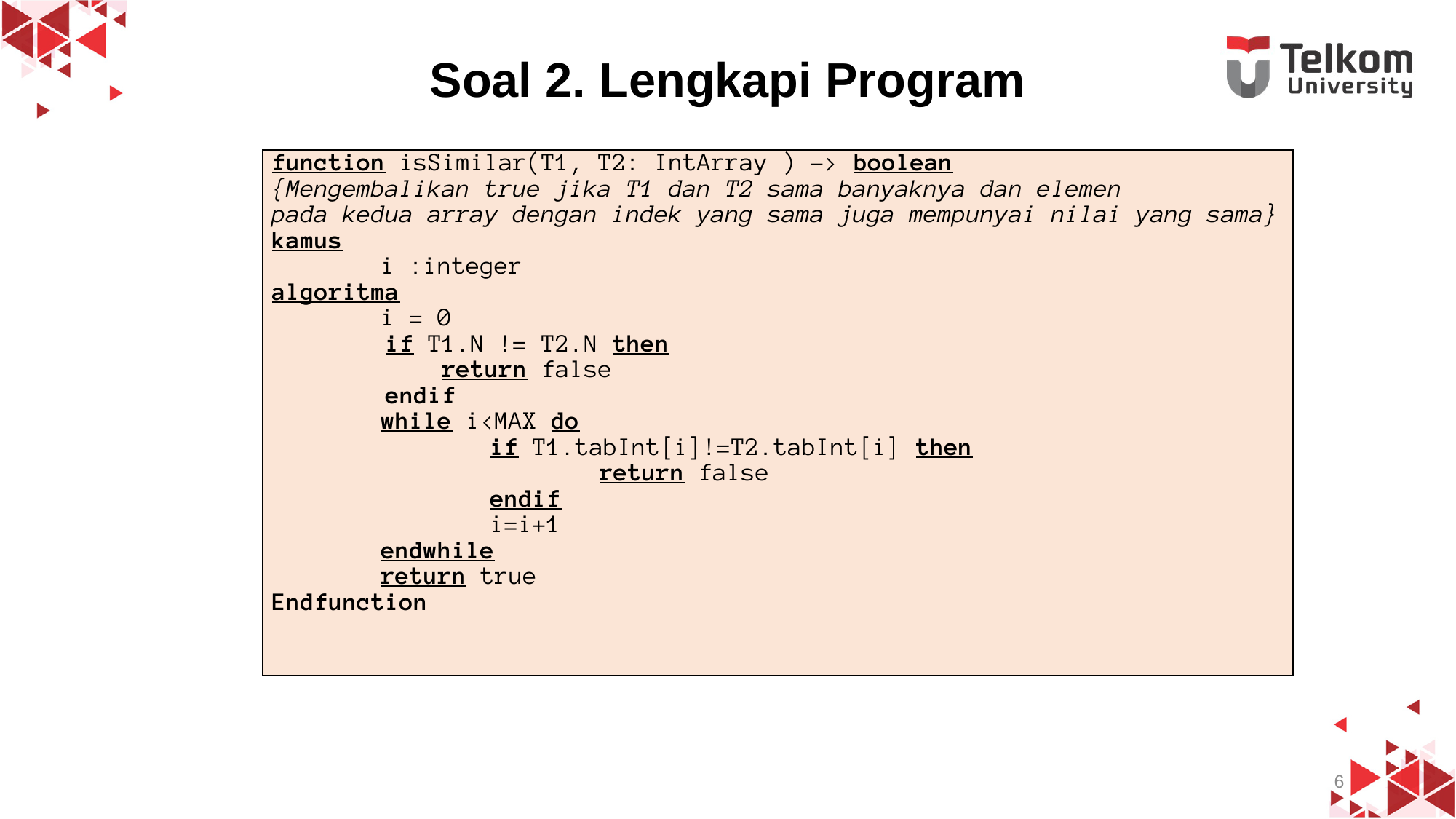

# Soal 2. Lengkapi Program

| function isSimilar(T1, T2: IntArray ) -> boolean {Mengembalikan true jika T1 dan T2 sama banyaknya dan elemen pada kedua array dengan indek yang sama juga mempunyai nilai yang sama} kamus i :integer algoritma i = 0 if T1.N != T2.N then return false endif while i<MAX do if T1.tabInt[i]!=T2.tabInt[i] then return false endif i=i+1 endwhile return true Endfunction |
| --- |
6